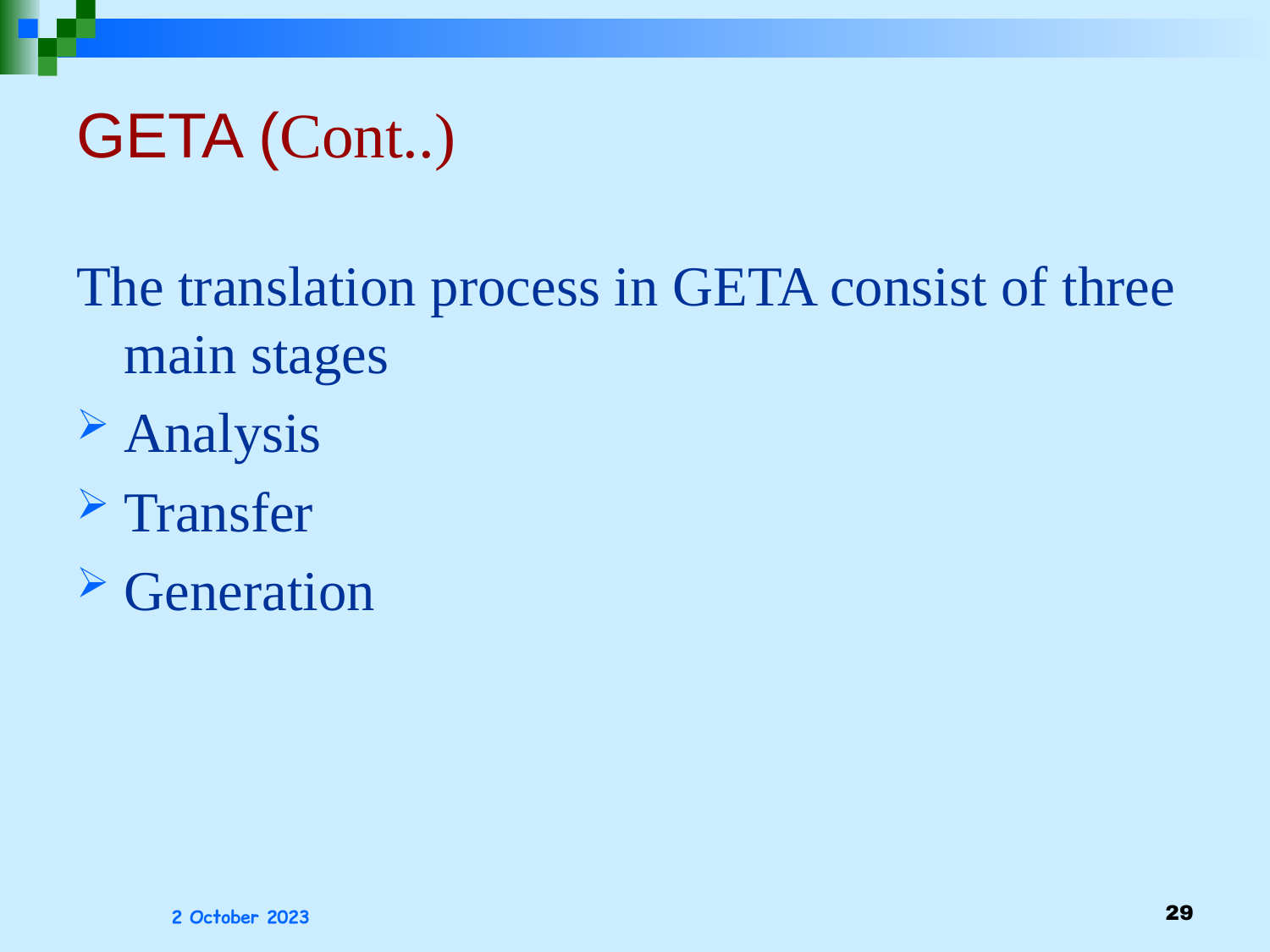

# GETA (Cont..)
The translation process in GETA consist of three main stages
Analysis
Transfer
Generation

2 October 2023
29